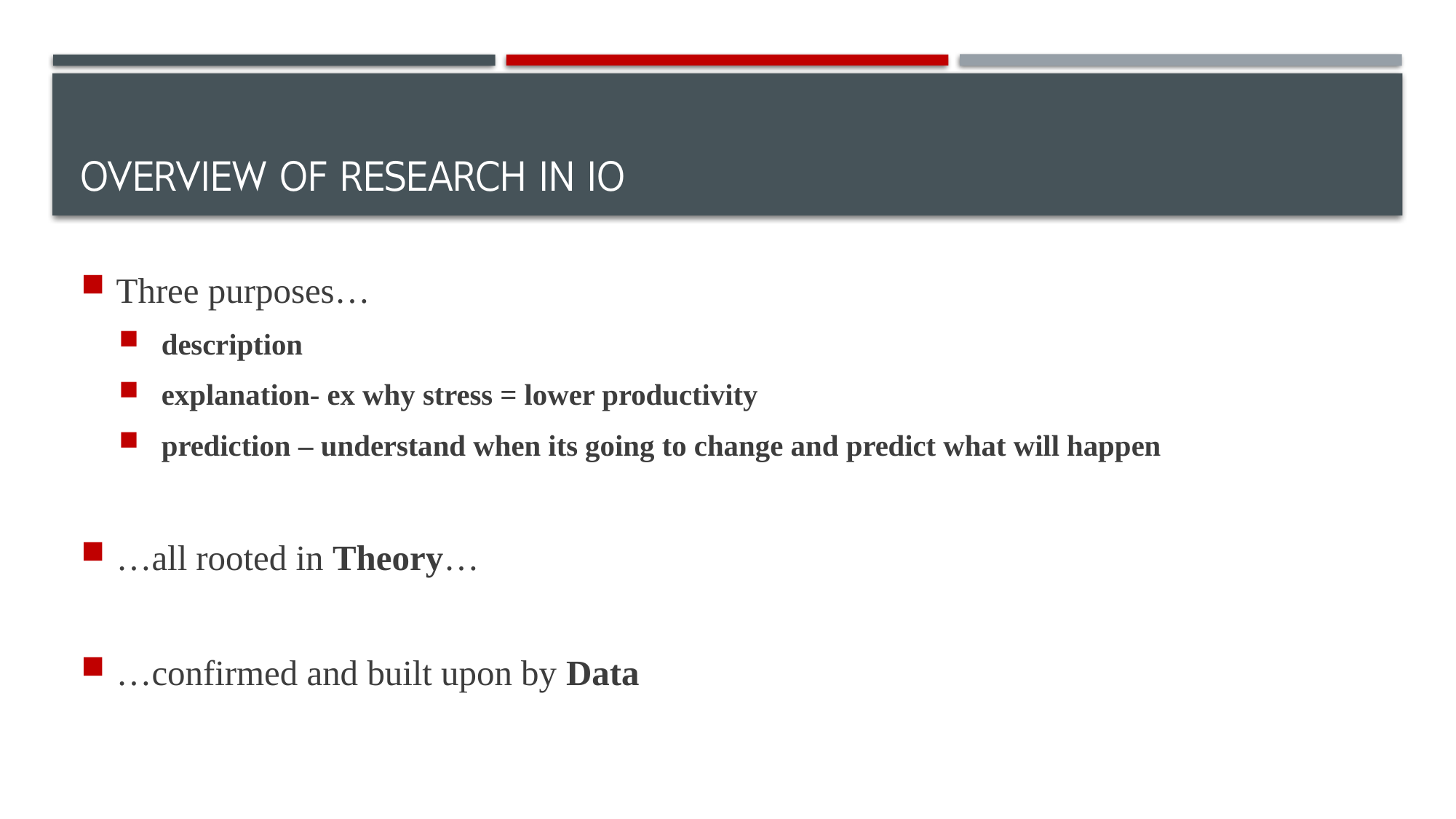

# Overview of Research in IO
Three purposes…
 description
 explanation- ex why stress = lower productivity
 prediction – understand when its going to change and predict what will happen

…all rooted in Theory…

…confirmed and built upon by Data